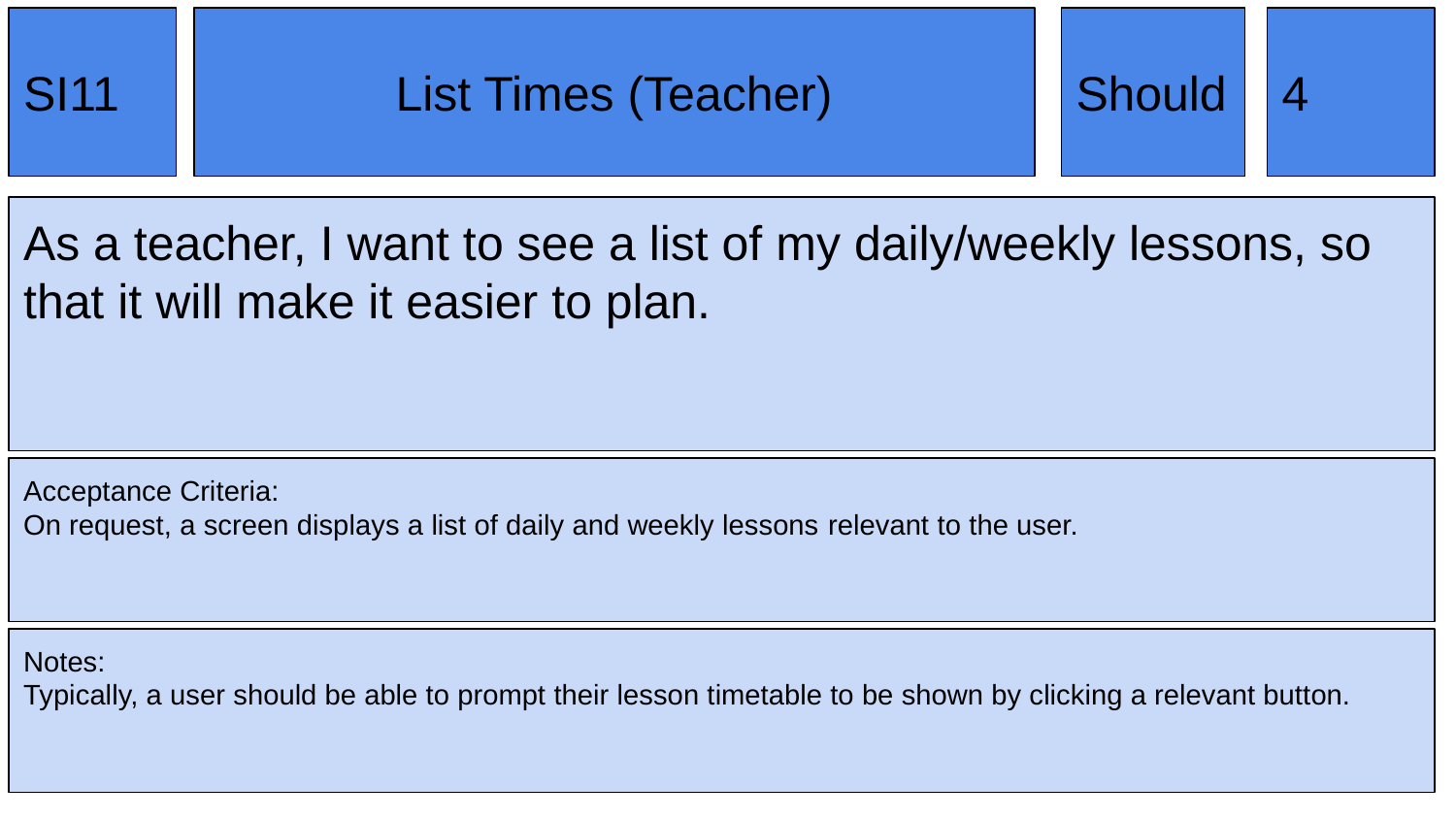

SI11
List Times (Teacher)
Should
4
As a teacher, I want to see a list of my daily/weekly lessons, so that it will make it easier to plan.
Acceptance Criteria:
On request, a screen displays a list of daily and weekly lessons relevant to the user.
Notes:
Typically, a user should be able to prompt their lesson timetable to be shown by clicking a relevant button.